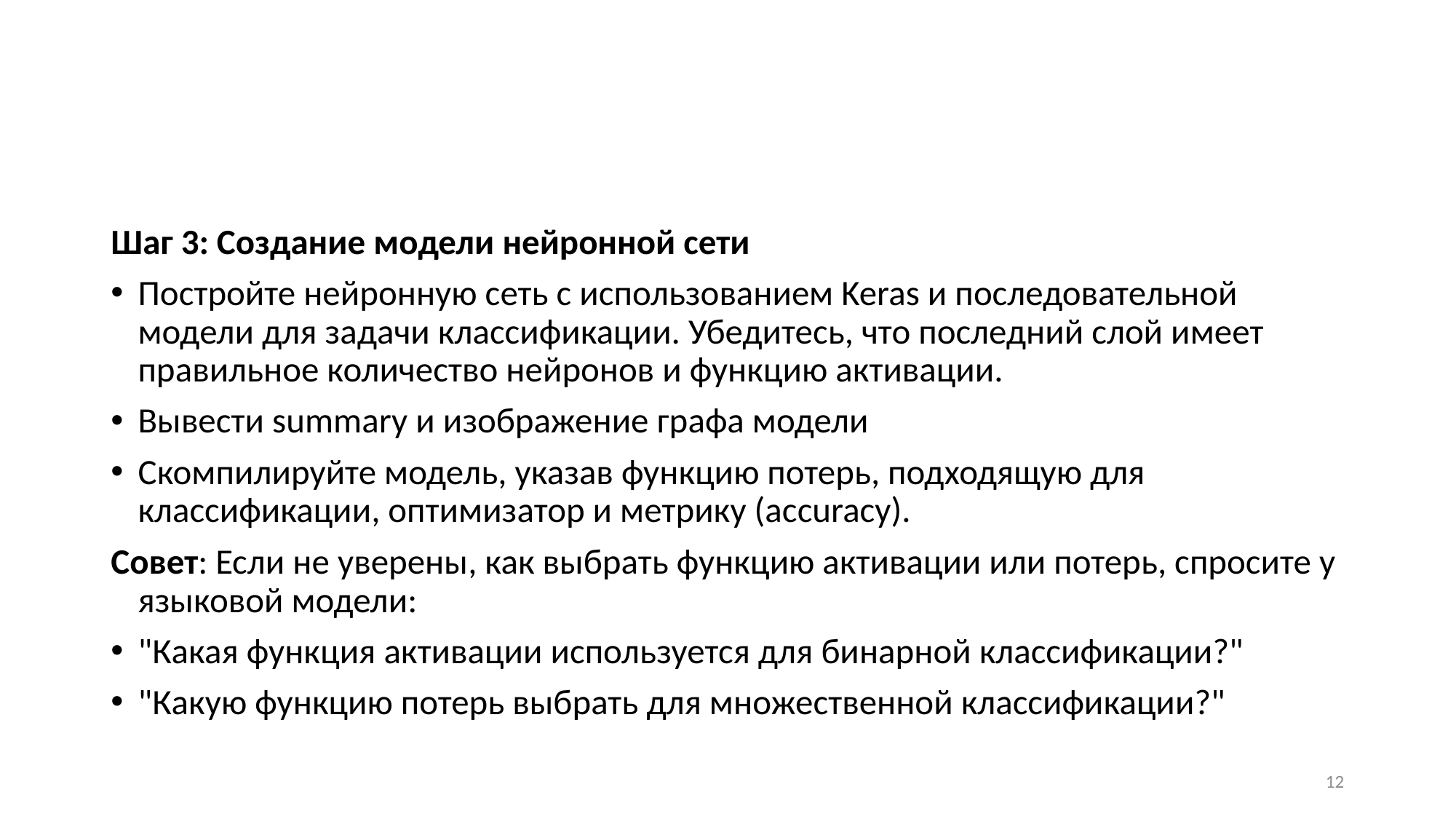

#
Шаг 3: Создание модели нейронной сети
Постройте нейронную сеть с использованием Keras и последовательной модели для задачи классификации. Убедитесь, что последний слой имеет правильное количество нейронов и функцию активации.
Вывести summary и изображение графа модели
Скомпилируйте модель, указав функцию потерь, подходящую для классификации, оптимизатор и метрику (accuracy).
Совет: Если не уверены, как выбрать функцию активации или потерь, спросите у языковой модели:
"Какая функция активации используется для бинарной классификации?"
"Какую функцию потерь выбрать для множественной классификации?"

12